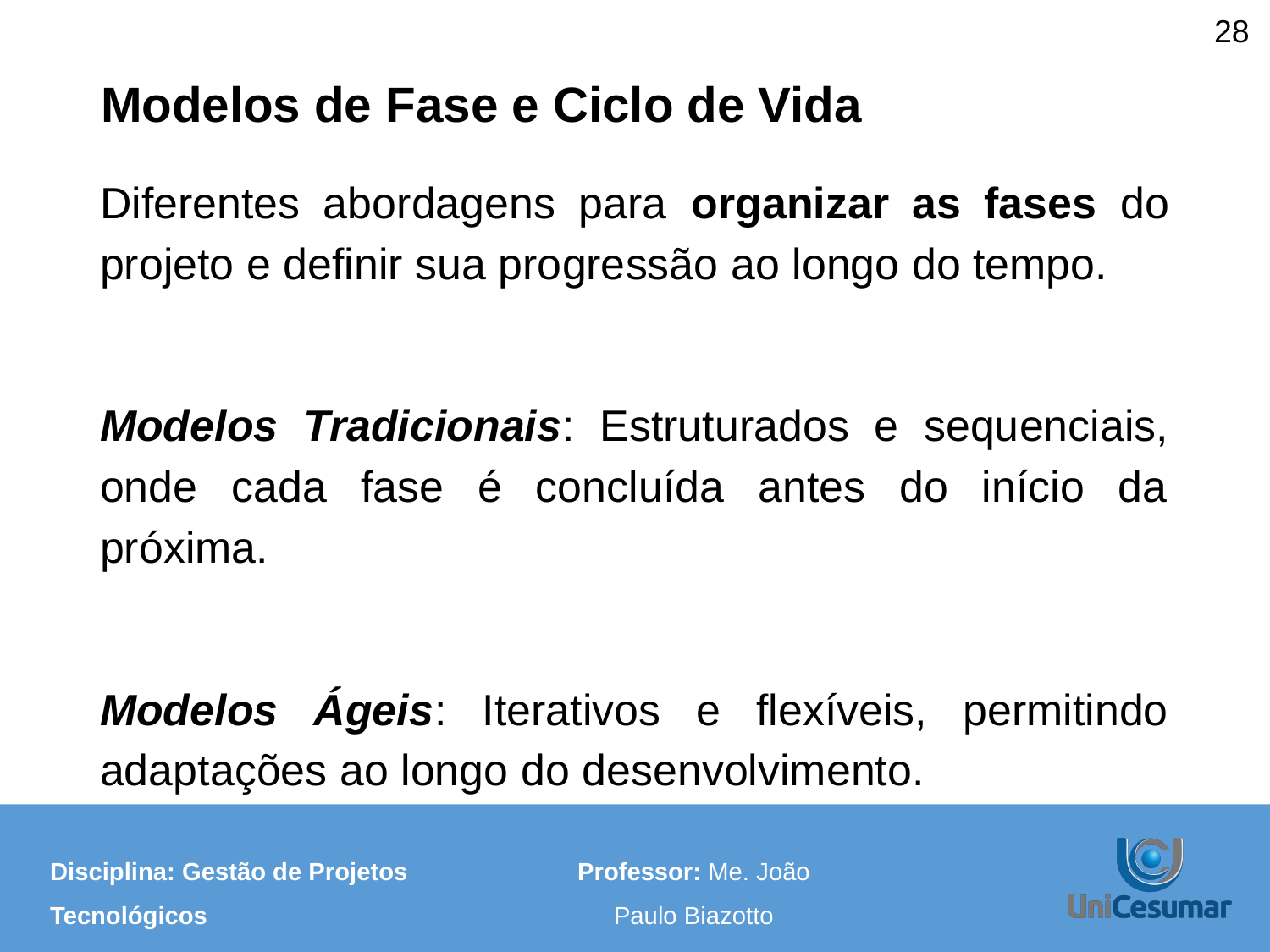

28
# Modelos de Fase e Ciclo de Vida
Diferentes abordagens para organizar as fases do projeto e definir sua progressão ao longo do tempo.

Modelos Tradicionais: Estruturados e sequenciais, onde cada fase é concluída antes do início da próxima.

Modelos Ágeis: Iterativos e flexíveis, permitindo adaptações ao longo do desenvolvimento.